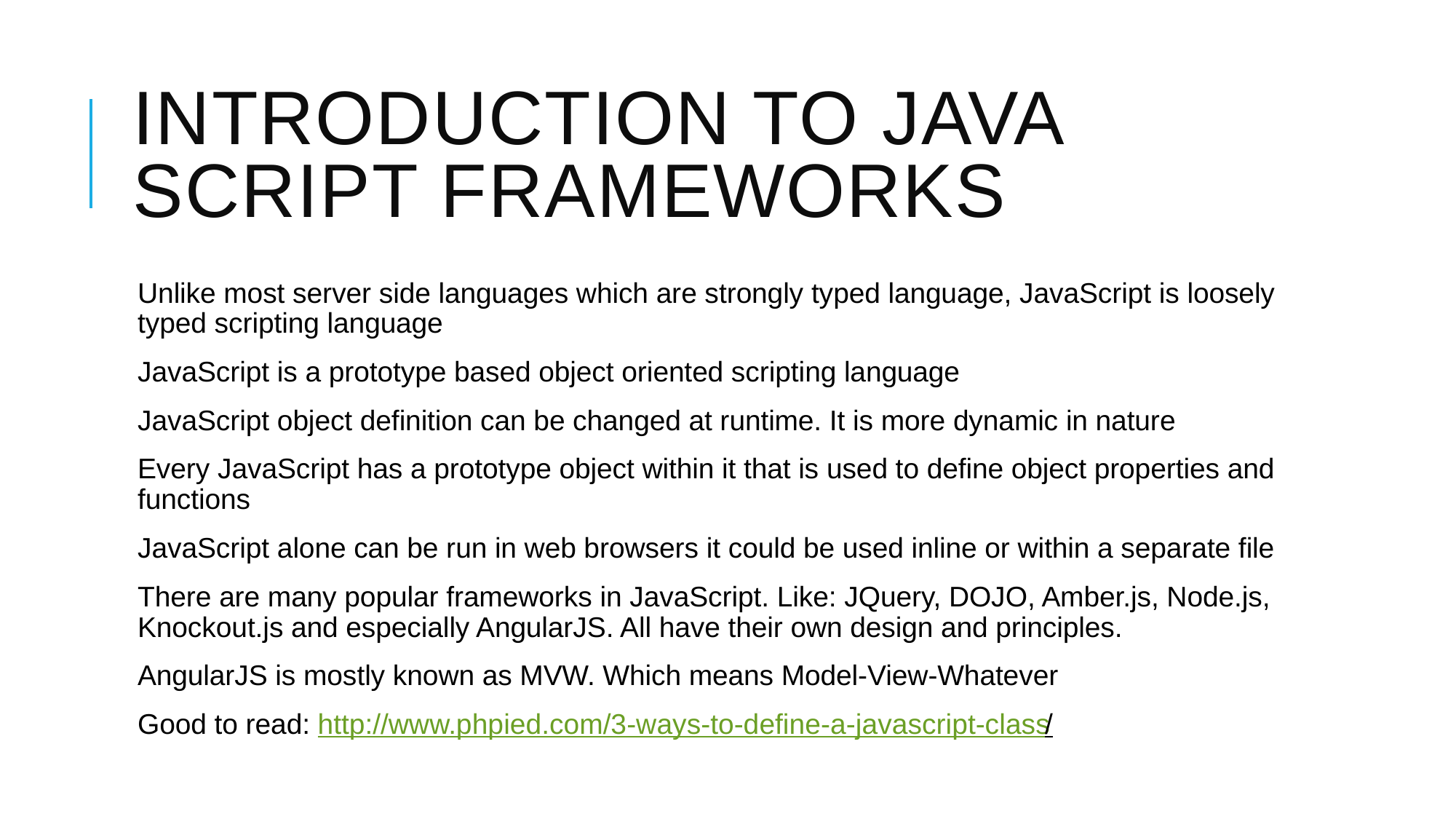

# Introduction to java script frameworks
Unlike most server side languages which are strongly typed language, JavaScript is loosely typed scripting language
JavaScript is a prototype based object oriented scripting language
JavaScript object definition can be changed at runtime. It is more dynamic in nature
Every JavaScript has a prototype object within it that is used to define object properties and functions
JavaScript alone can be run in web browsers it could be used inline or within a separate file
There are many popular frameworks in JavaScript. Like: JQuery, DOJO, Amber.js, Node.js, Knockout.js and especially AngularJS. All have their own design and principles.
AngularJS is mostly known as MVW. Which means Model-View-Whatever
Good to read: http://www.phpied.com/3-ways-to-define-a-javascript-class/